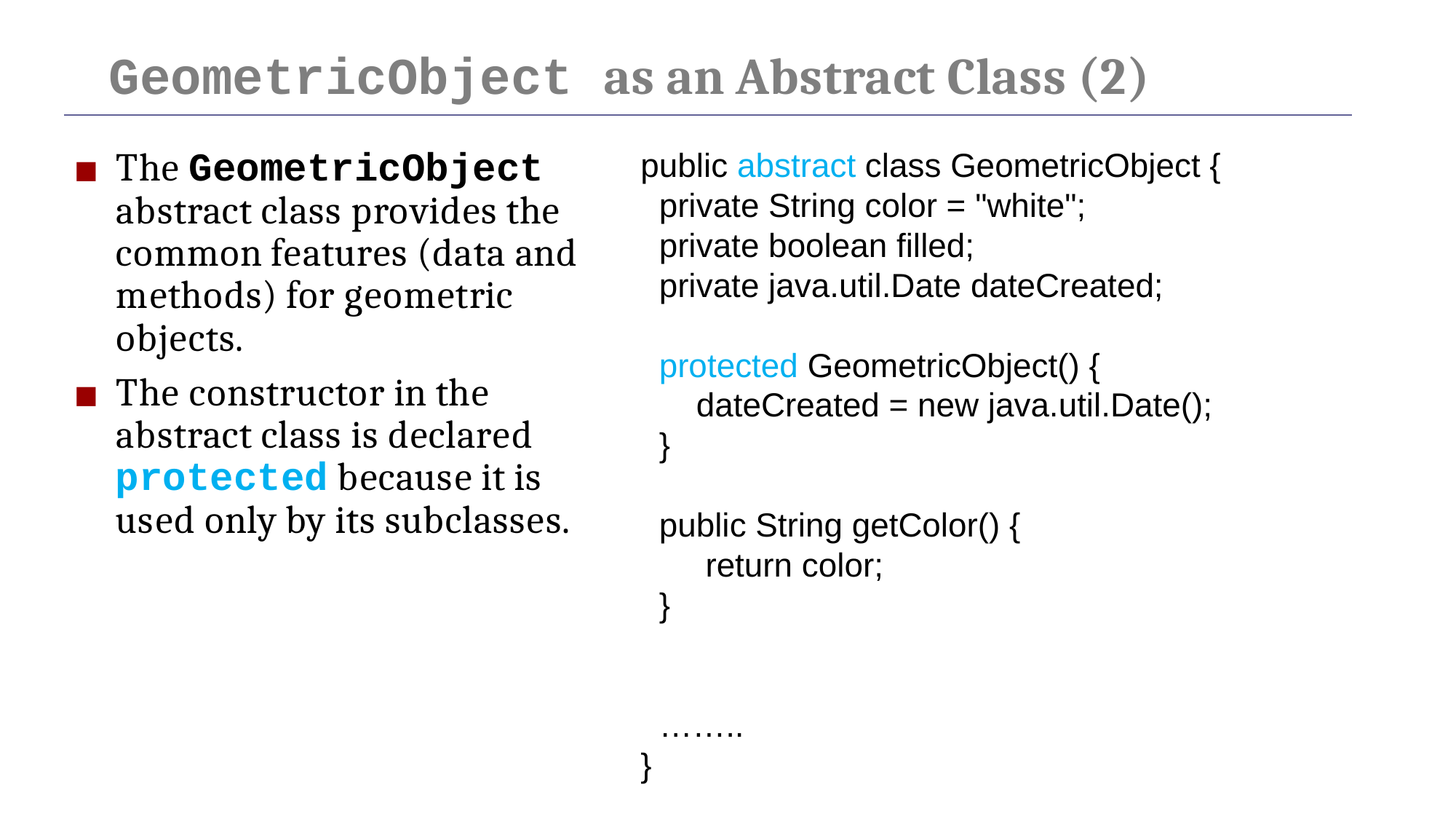

# GeometricObject as an Abstract Class (2)
public abstract class GeometricObject {
  private String color = "white";
  private boolean filled;
  private java.util.Date dateCreated;

  protected GeometricObject() {
      dateCreated = new java.util.Date();
  }

  public String getColor() {
       return color;
  }

  ……..
}
The GeometricObject abstract class provides the common features (data and methods) for geometric objects.
The constructor in the abstract class is declared protected because it is used only by its subclasses.